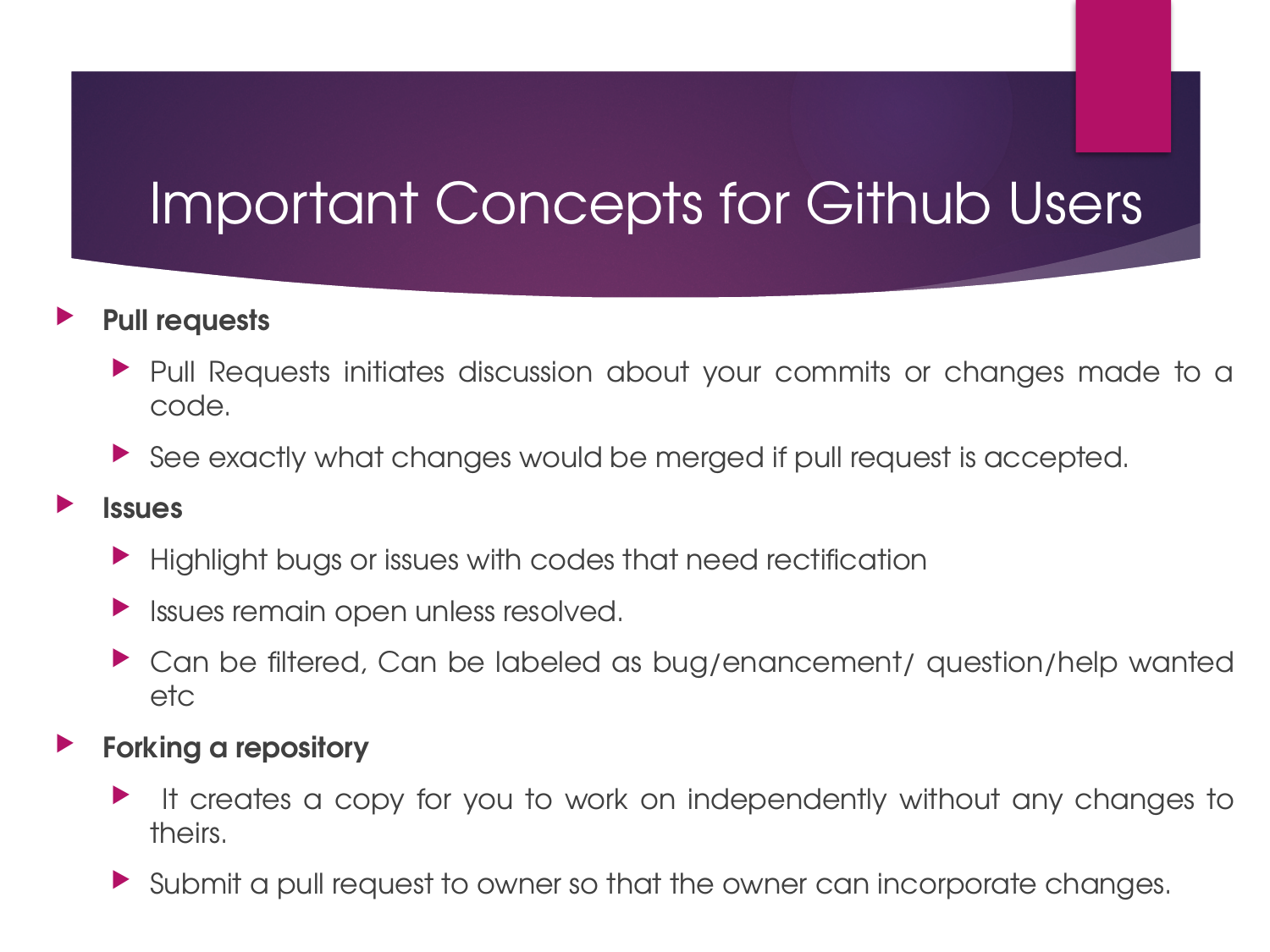

# Important Concepts for Github Users
Pull requests
Pull Requests initiates discussion about your commits or changes made to a code.
See exactly what changes would be merged if pull request is accepted.
Issues
Highlight bugs or issues with codes that need rectification
Issues remain open unless resolved.
Can be filtered, Can be labeled as bug/enancement/ question/help wanted etc
Forking a repository
 It creates a copy for you to work on independently without any changes to theirs.
Submit a pull request to owner so that the owner can incorporate changes.